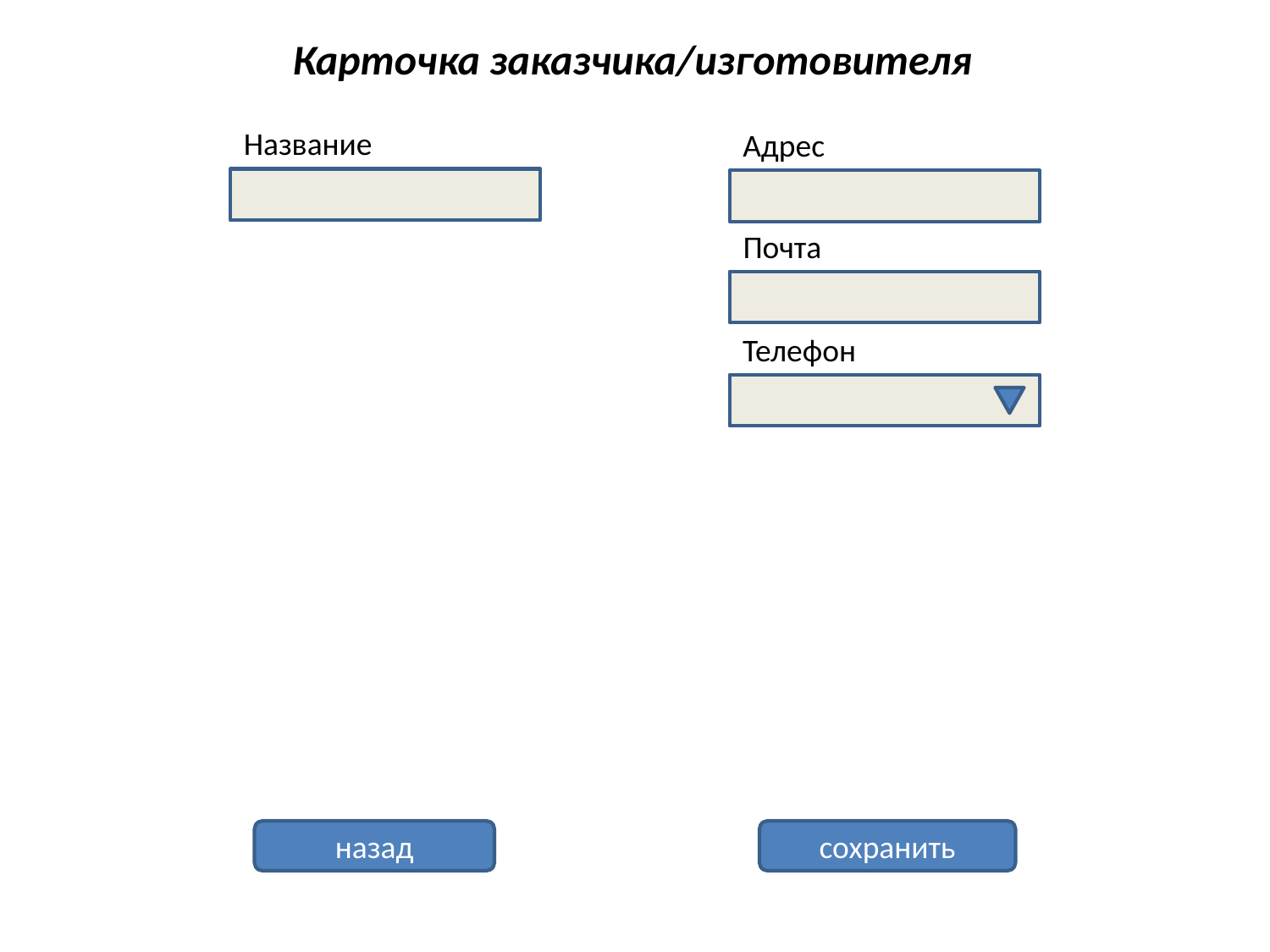

Карточка заказчика/изготовителя
Название
Адрес

Почта

Телефон

назад
сохранить